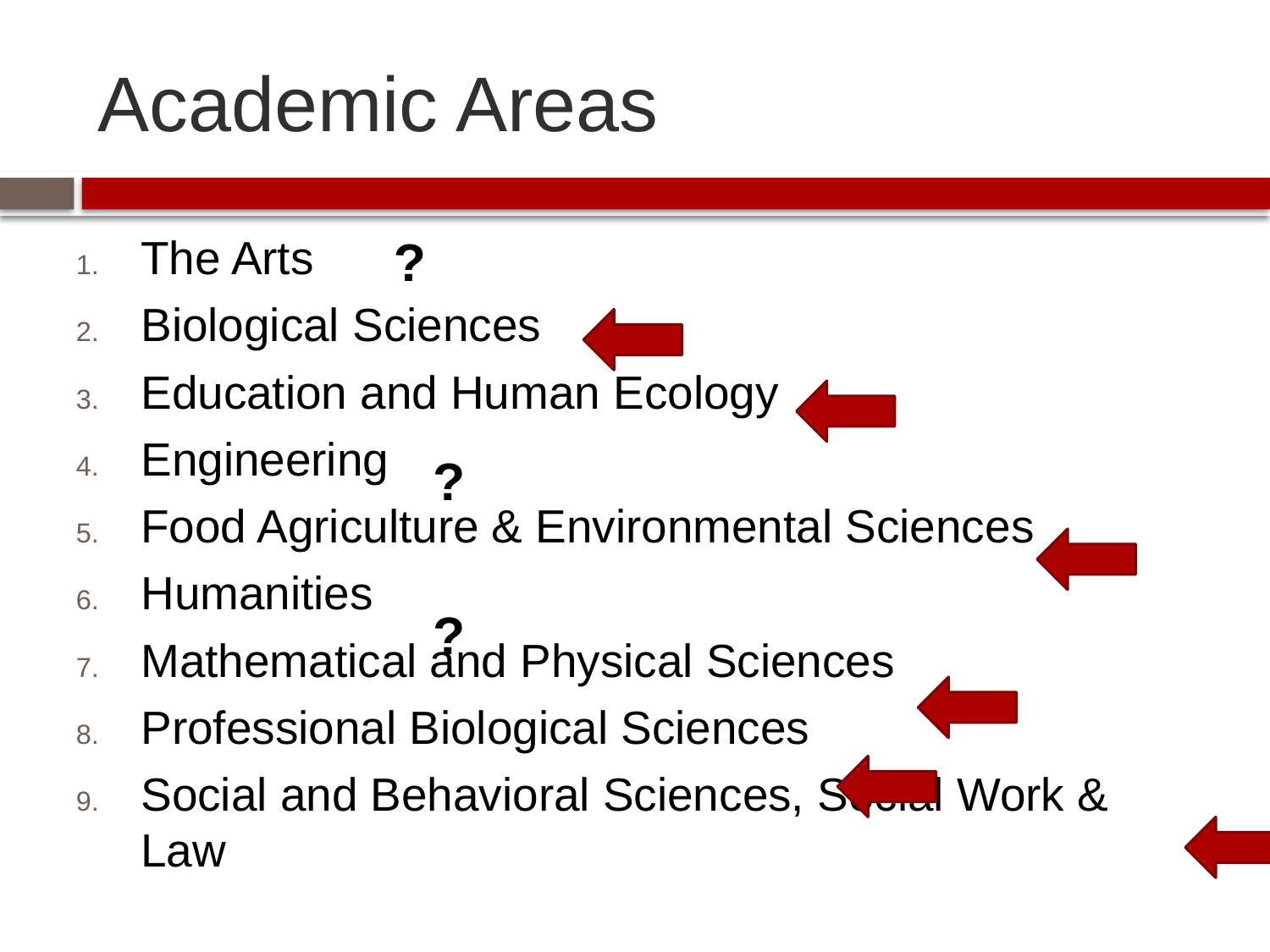

# Academic Areas
The Arts
Biological Sciences
Education and Human Ecology
Engineering
Food Agriculture & Environmental Sciences
Humanities
Mathematical and Physical Sciences
Professional Biological Sciences
Social and Behavioral Sciences, Social Work & Law
?

?

?